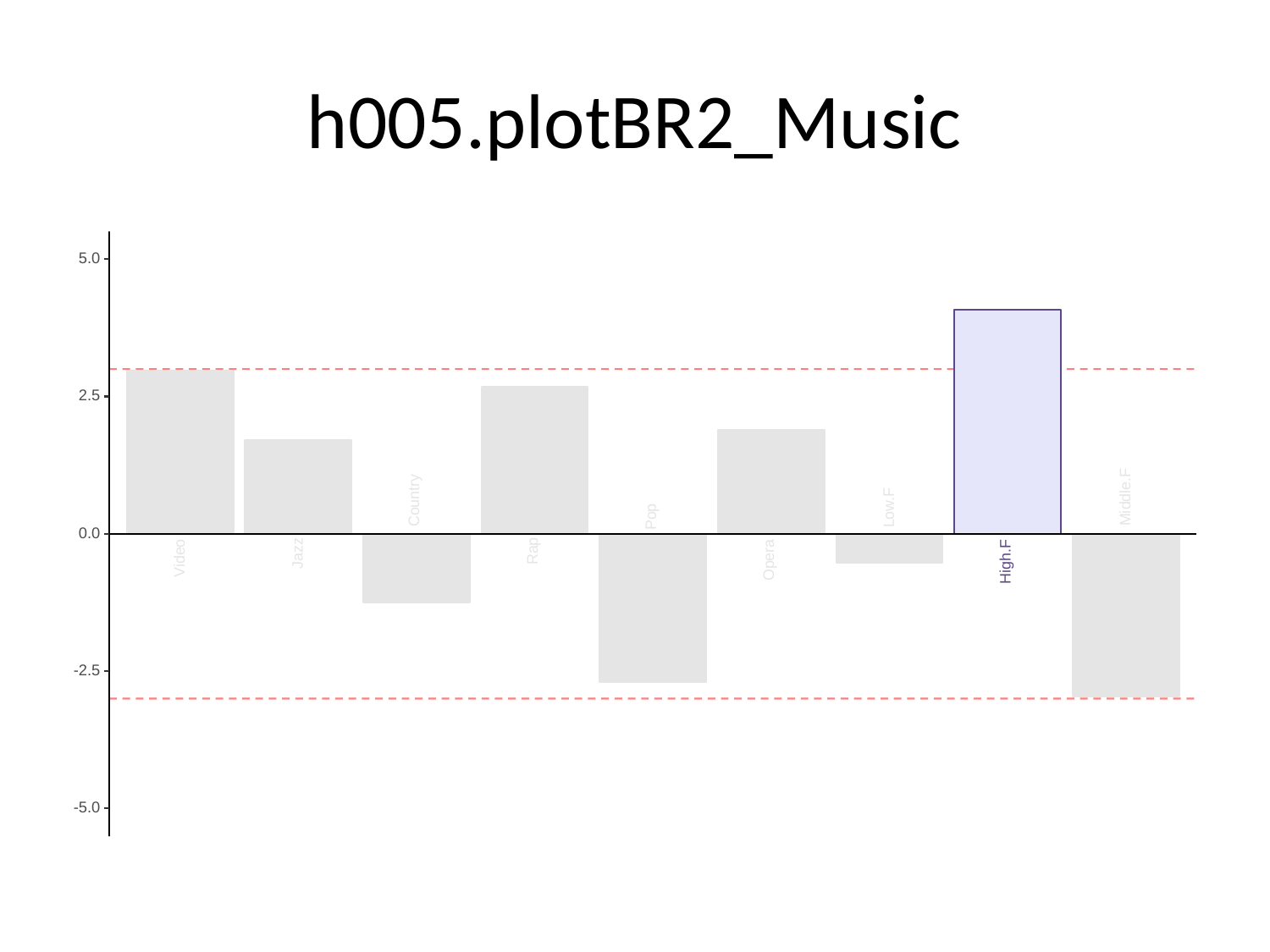

# h005.plotBR2_Music

5.0

2.5

Middle.F
Country
Low.F
Pop
0.0

Rap
Jazz
Video
Opera
High.F
-2.5

-5.0